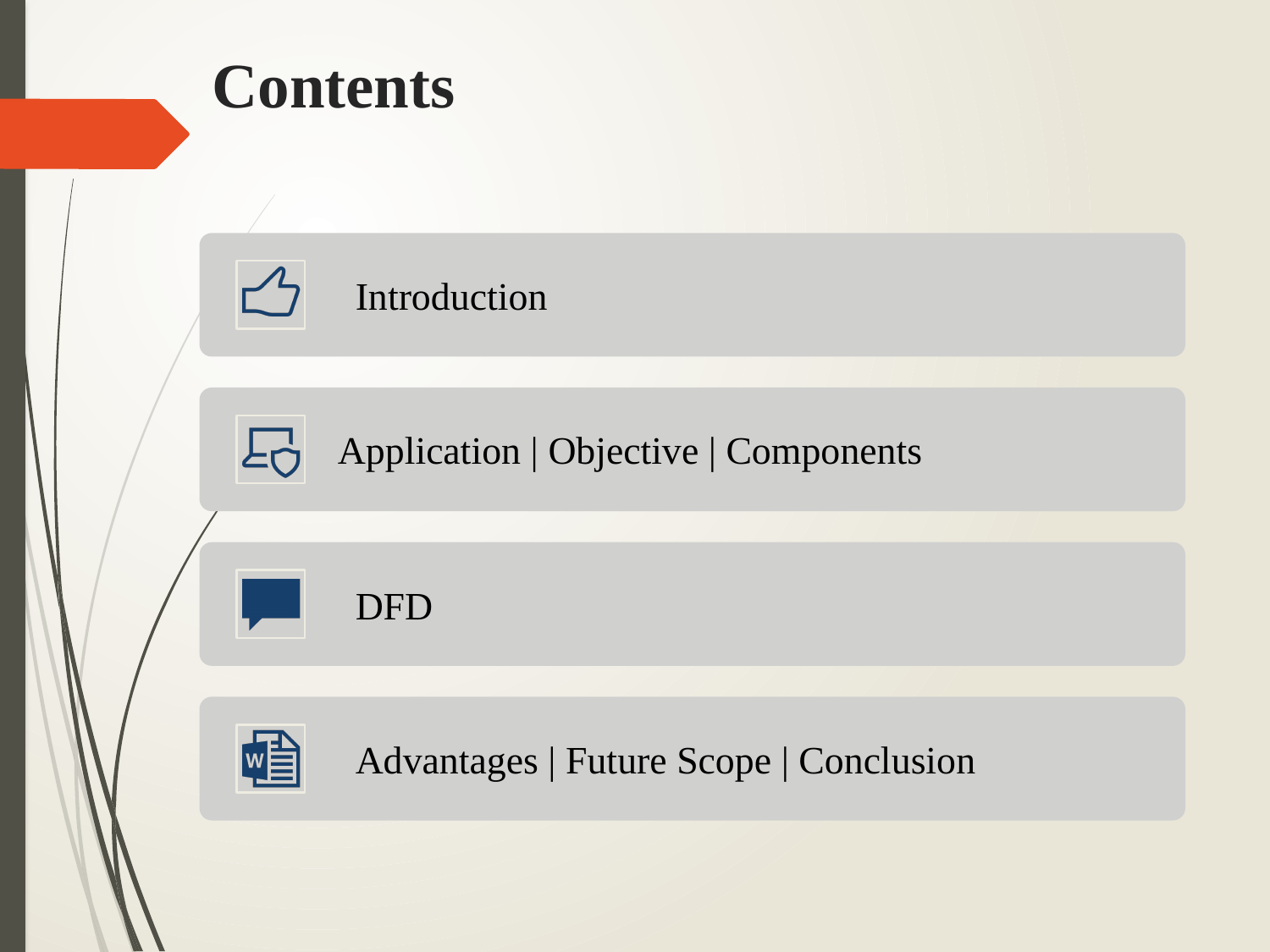

# Contents
Introduction
Application | Objective | Components

DFD
Advantages | Future Scope | Conclusion